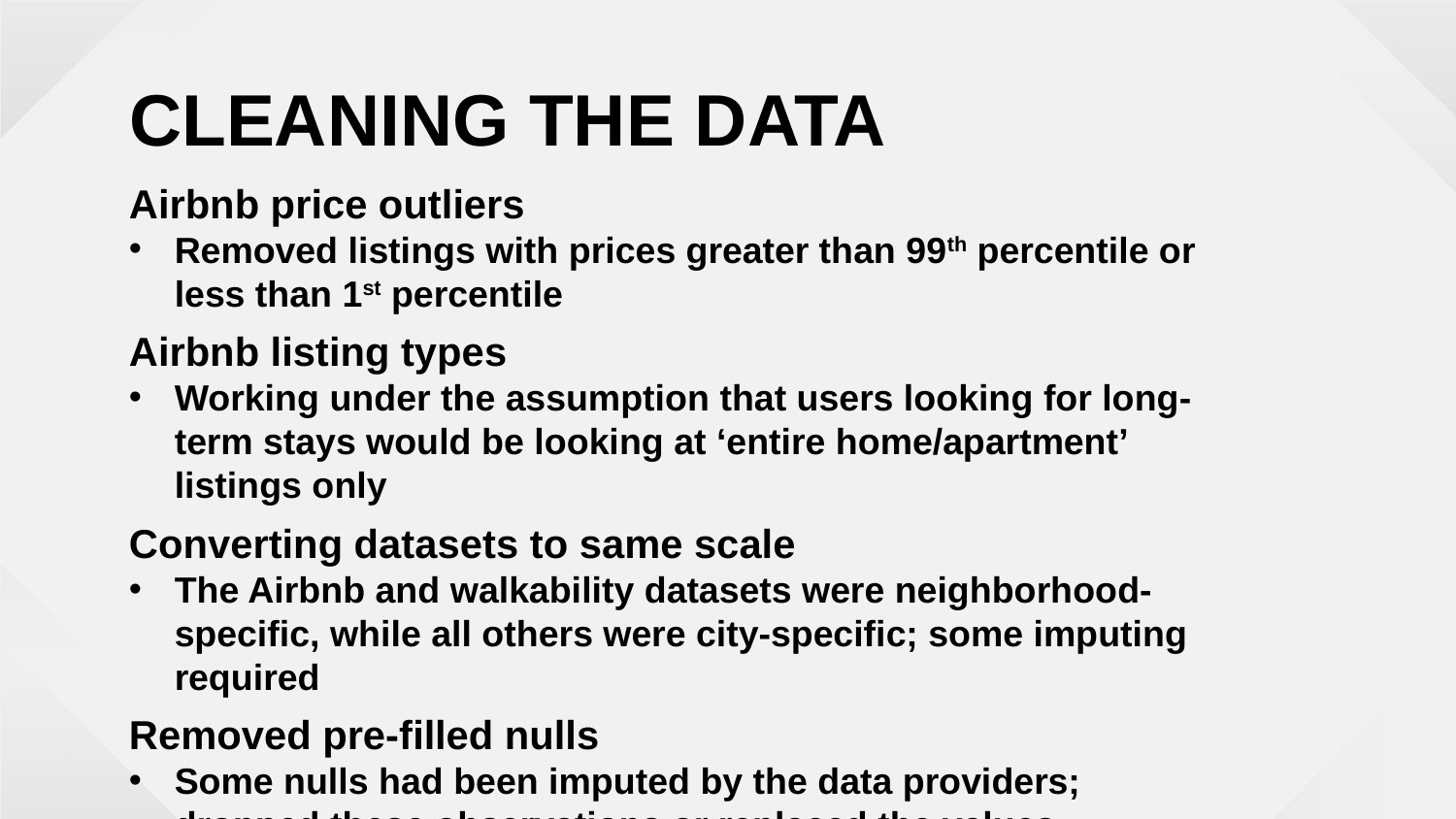

CLEANING THE DATA
Airbnb price outliers
Removed listings with prices greater than 99th percentile or less than 1st percentile
Airbnb listing types
Working under the assumption that users looking for long-term stays would be looking at ‘entire home/apartment’ listings only
Converting datasets to same scale
The Airbnb and walkability datasets were neighborhood-specific, while all others were city-specific; some imputing required
Removed pre-filled nulls
Some nulls had been imputed by the data providers; dropped these observations or replaced the values